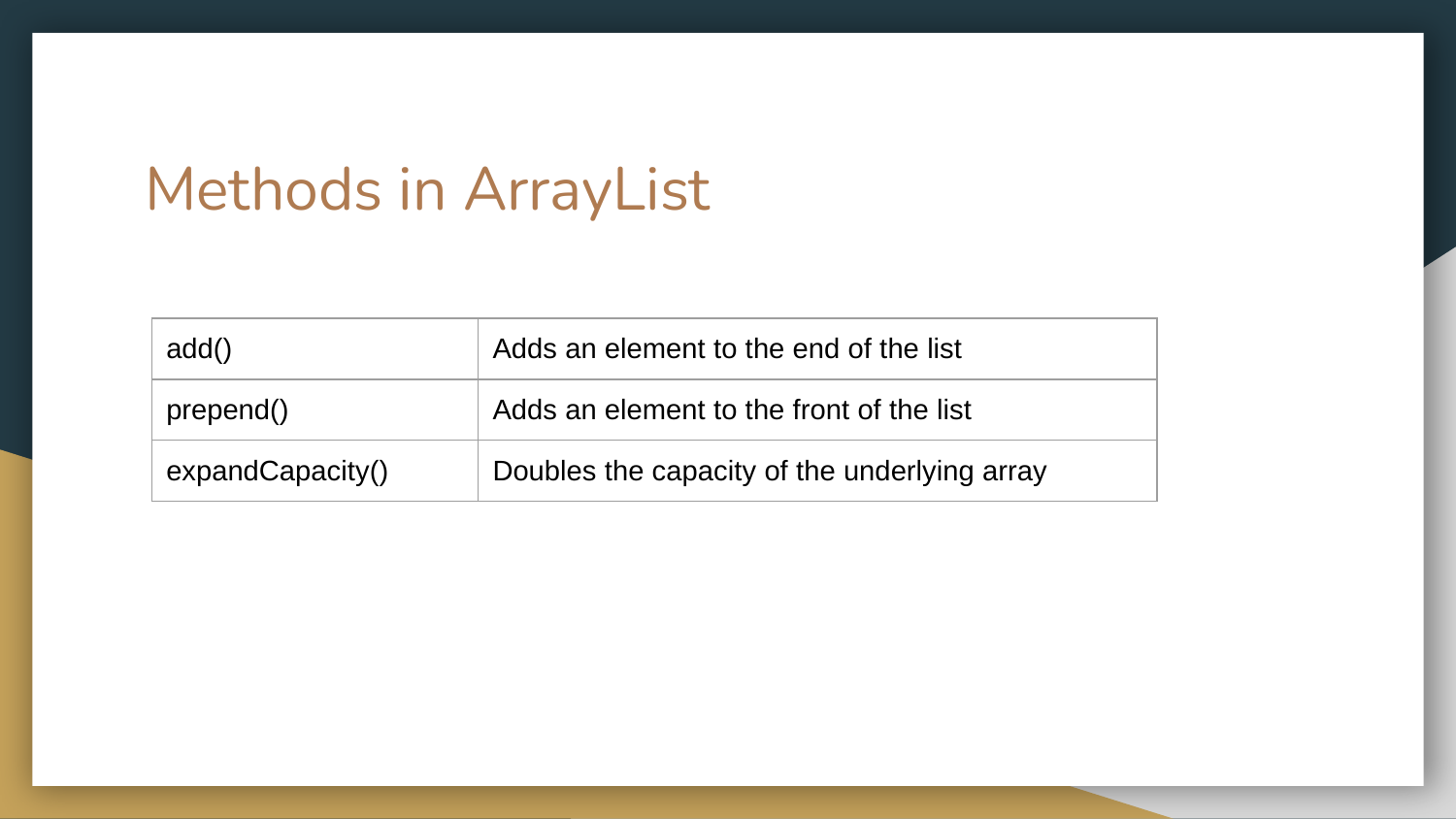

# Methods in ArrayList
| add() | Adds an element to the end of the list |
| --- | --- |
| prepend() | Adds an element to the front of the list |
| expandCapacity() | Doubles the capacity of the underlying array |